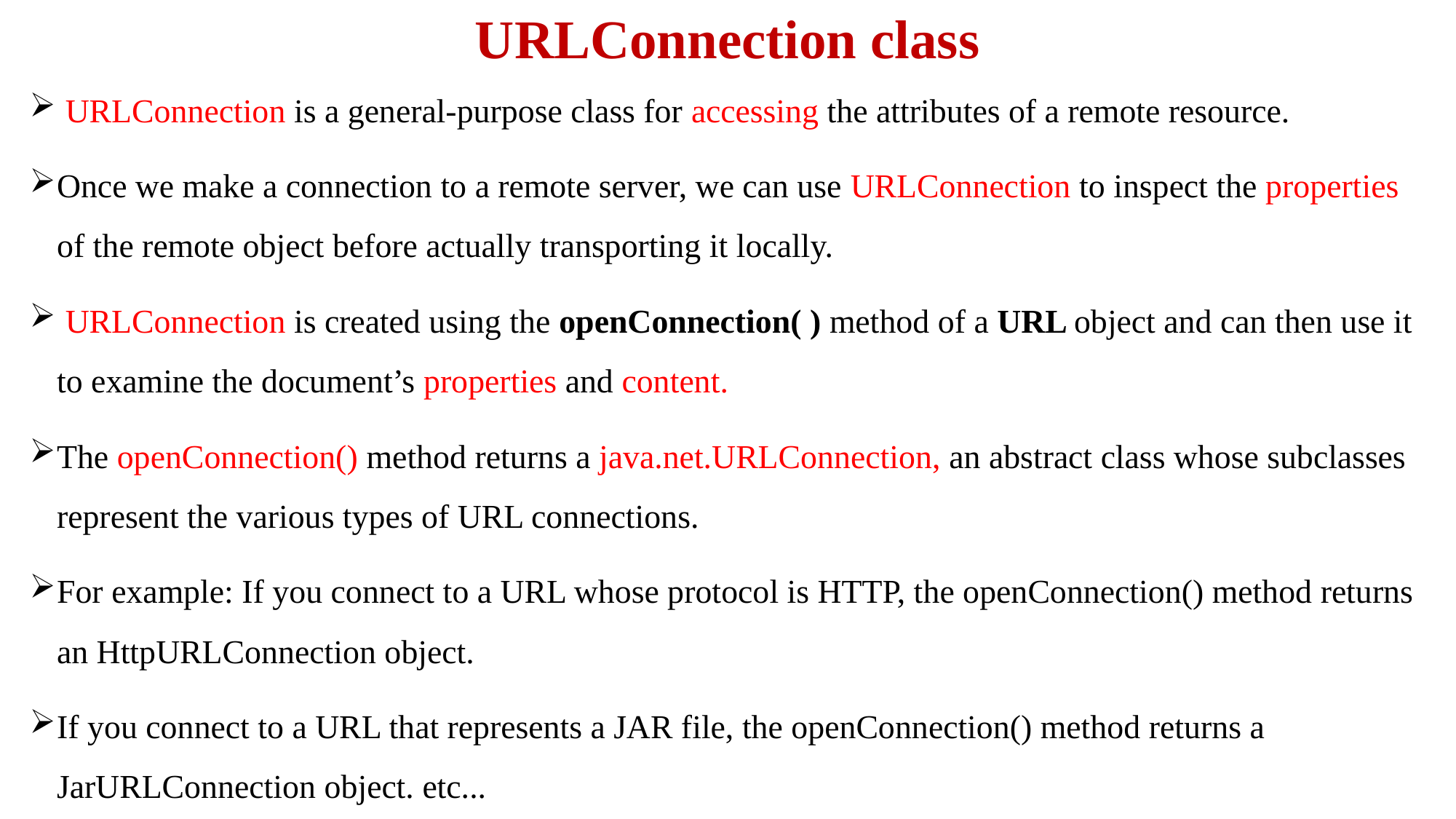

# URLConnection class
 URLConnection is a general-purpose class for accessing the attributes of a remote resource.
Once we make a connection to a remote server, we can use URLConnection to inspect the properties of the remote object before actually transporting it locally.
 URLConnection is created using the openConnection( ) method of a URL object and can then use it to examine the document’s properties and content.
The openConnection() method returns a java.net.URLConnection, an abstract class whose subclasses represent the various types of URL connections.
For example: If you connect to a URL whose protocol is HTTP, the openConnection() method returns an HttpURLConnection object.
If you connect to a URL that represents a JAR file, the openConnection() method returns a JarURLConnection object. etc...